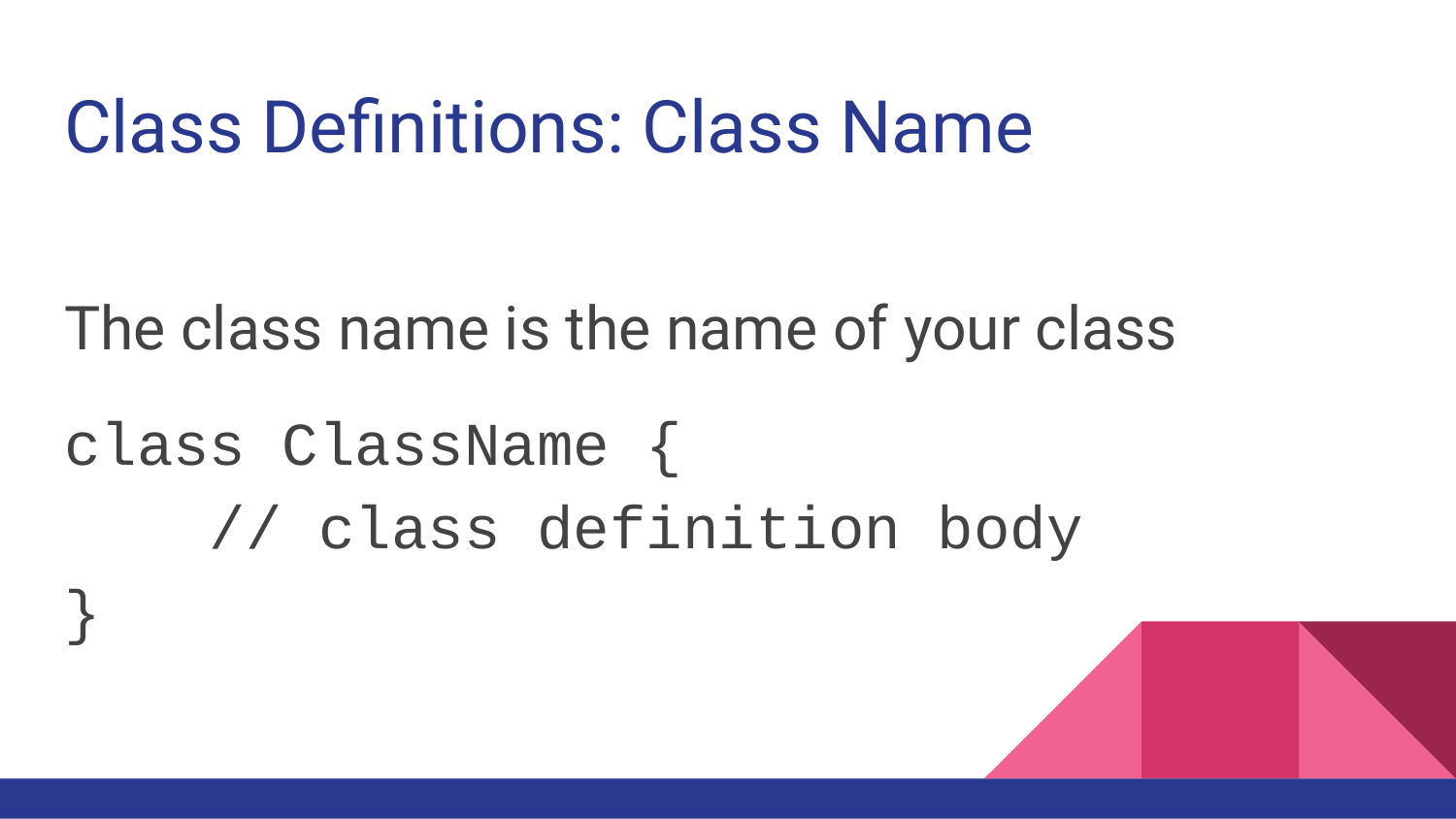

# Class Definitions: Class Name
The class name is the name of your class
class ClassName {
    // class definition body
}